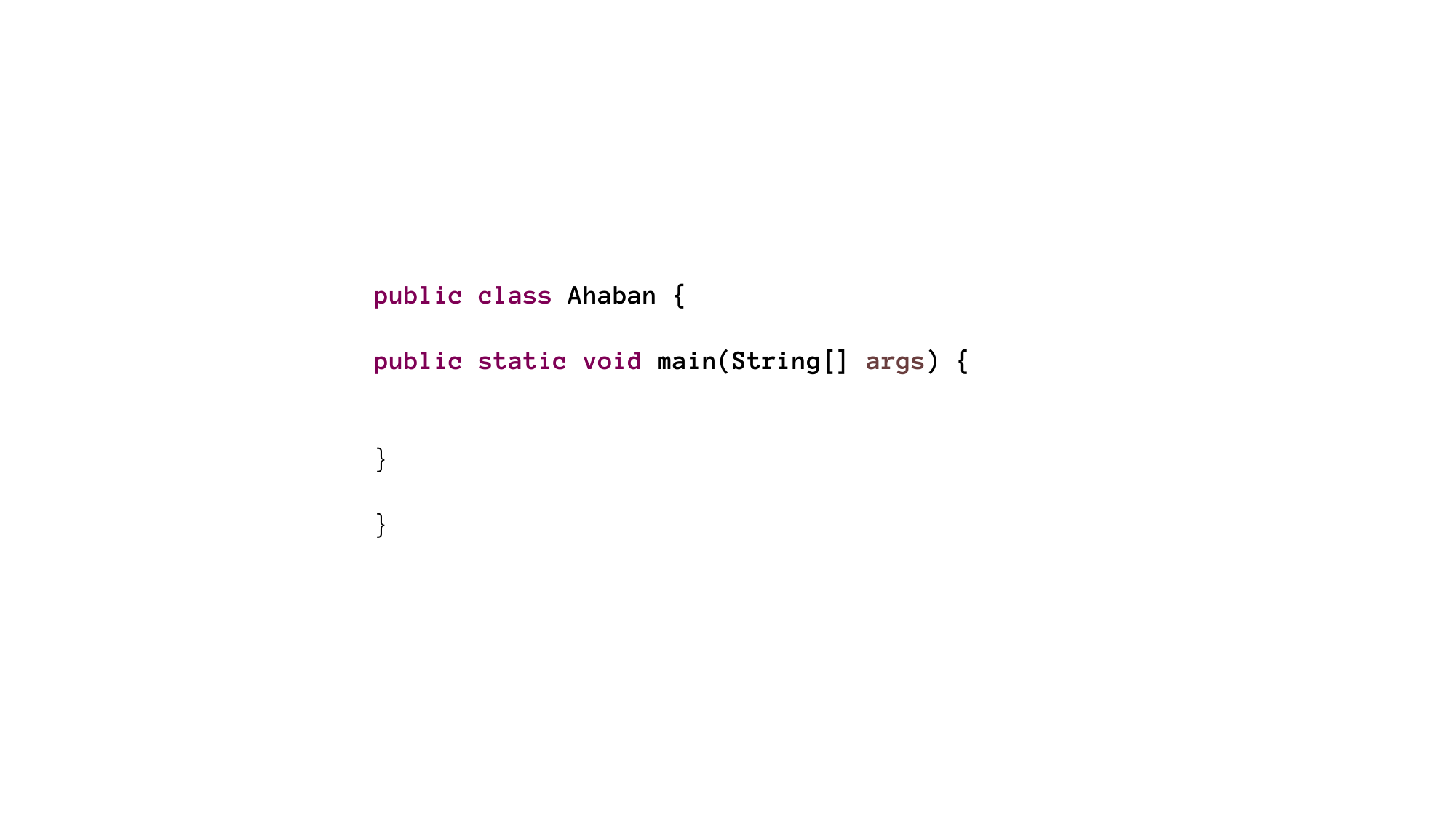

public class Ahaban {

public static void main(String[] args) {

}

}